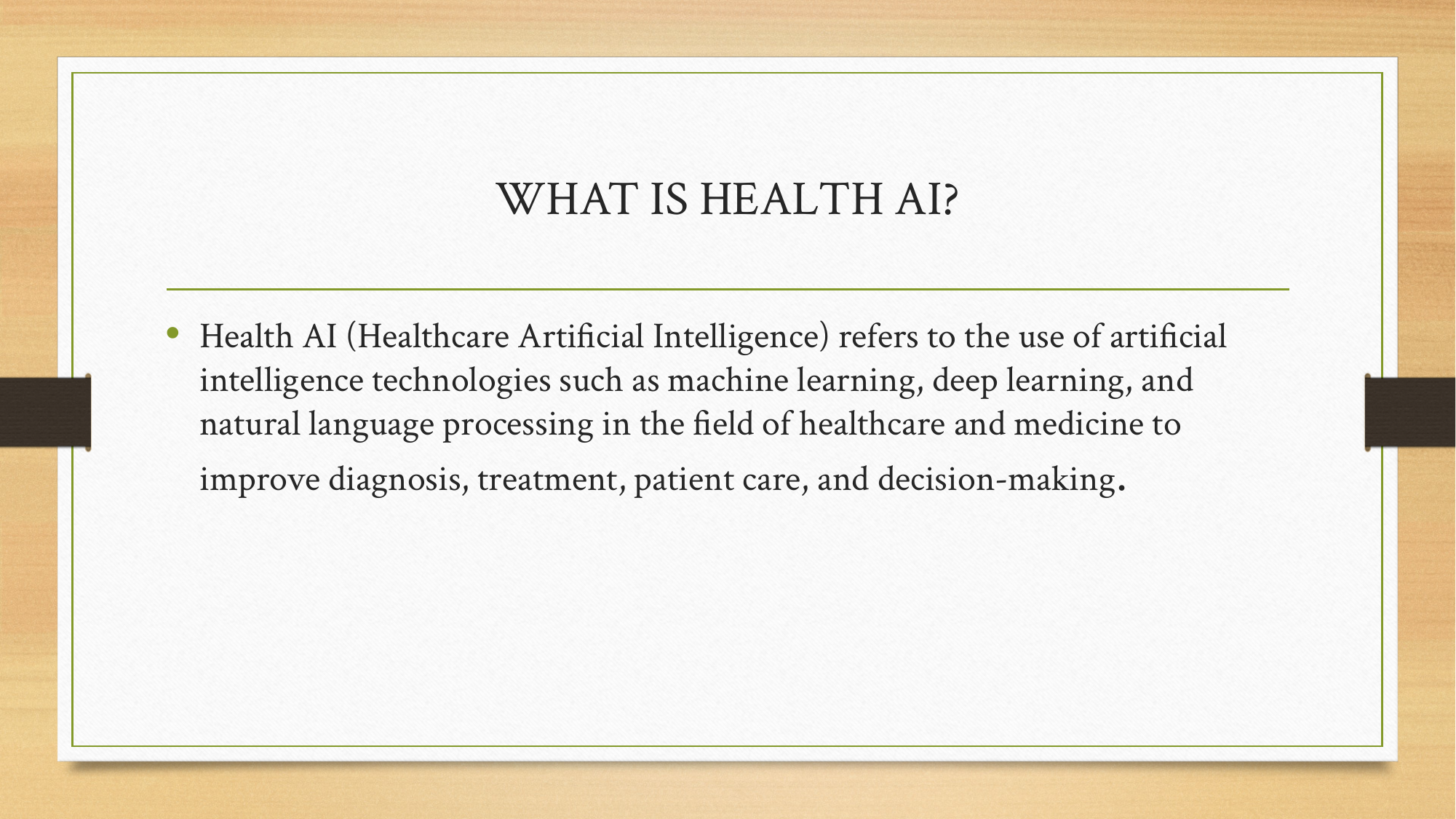

# WHAT IS HEALTH AI?
Health AI (Healthcare Artificial Intelligence) refers to the use of artificial intelligence technologies such as machine learning, deep learning, and natural language processing in the field of healthcare and medicine to improve diagnosis, treatment, patient care, and decision-making.